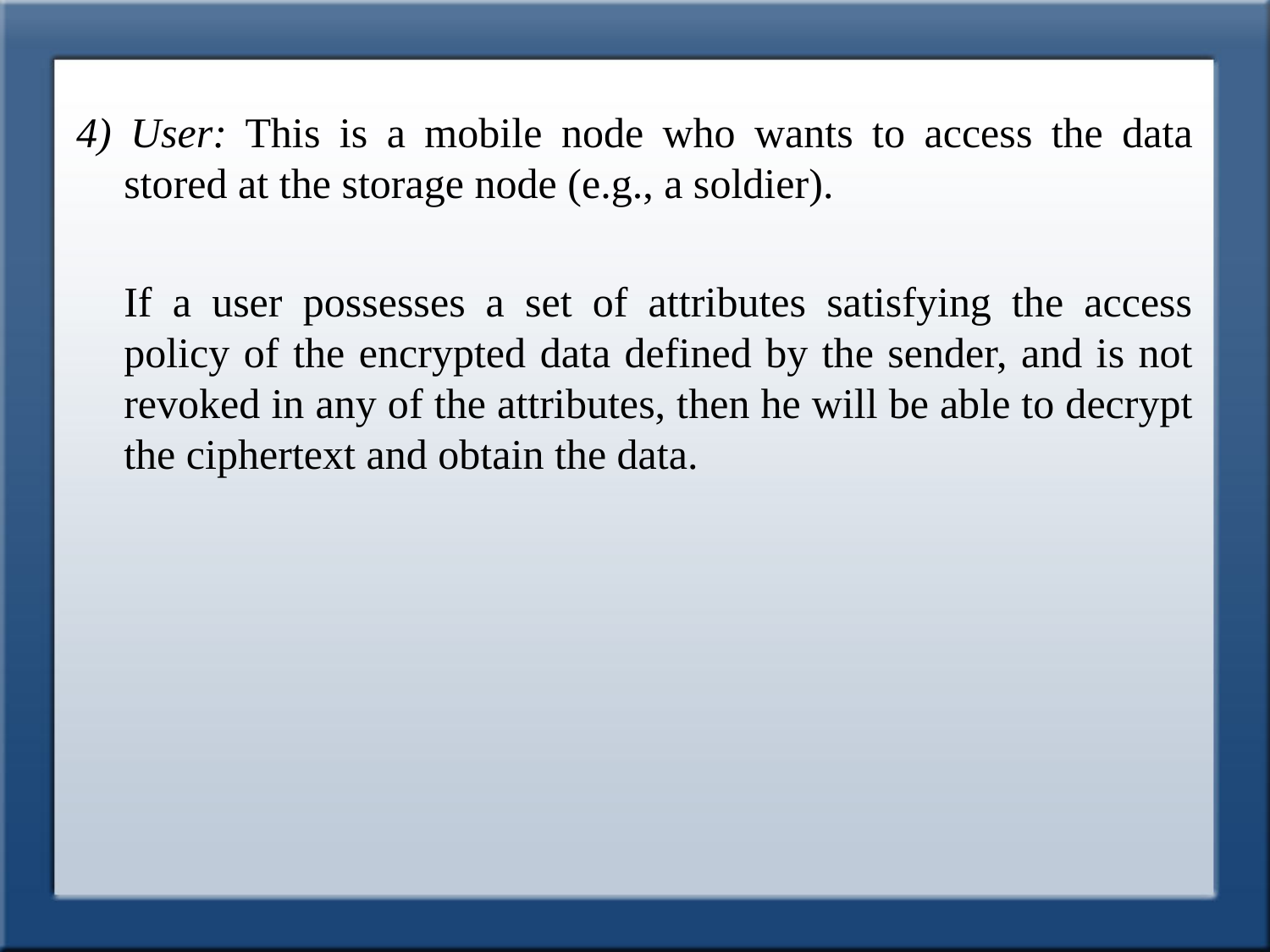

4) User: This is a mobile node who wants to access the data stored at the storage node (e.g., a soldier).

	If a user possesses a set of attributes satisfying the access policy of the encrypted data defined by the sender, and is not revoked in any of the attributes, then he will be able to decrypt the ciphertext and obtain the data.